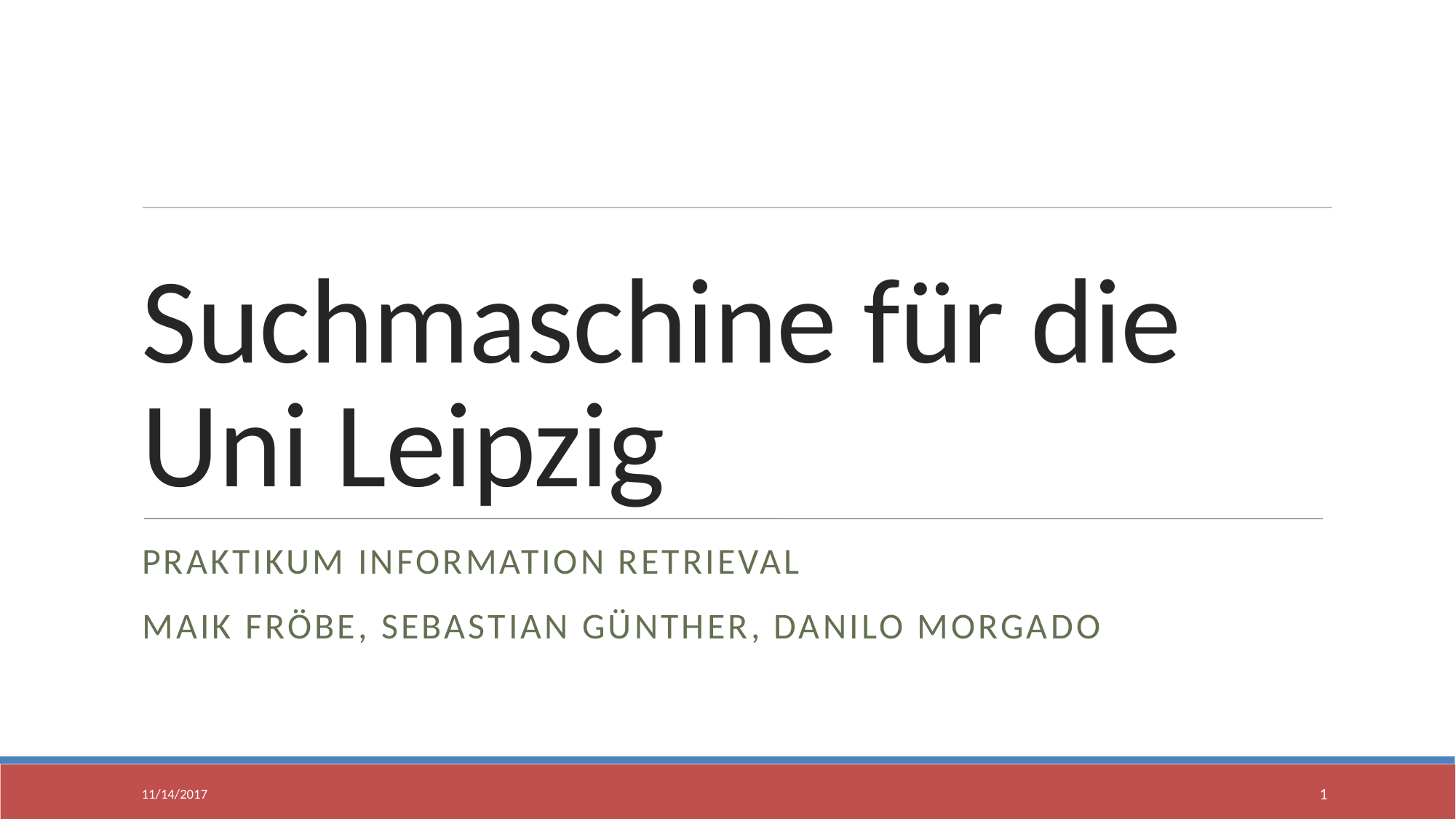

Suchmaschine für die
Uni Leipzig
Praktikum Information Retrieval
Maik Fröbe, Sebastian Günther, Danilo Morgado
11/14/2017
1